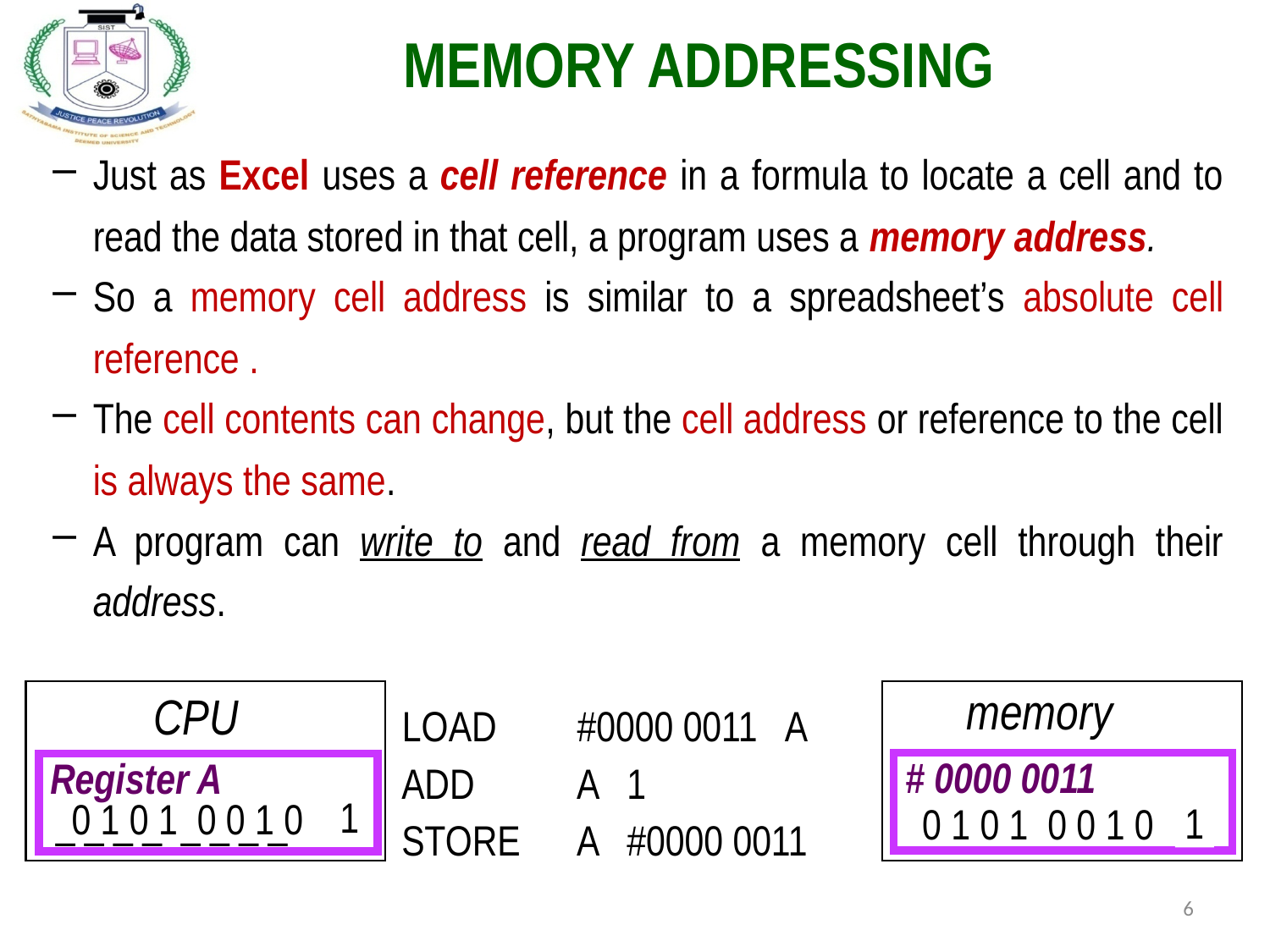

MEMORY ADDRESSING

Just as Excel uses a cell reference in a formula to locate a cell and to read the data stored in that cell, a program uses a memory address.
So a memory cell address is similar to a spreadsheet’s absolute cell reference .
The cell contents can change, but the cell address or reference to the cell is always the same.
A program can write to and read from a memory cell through their address.
memory

# 0000 0011

0 1 0 1  0 0 1 0
CPU

Register A

_ _ _ _  _ _ _ _
LOAD	#0000 0011   A
ADD	A   1
0 1 0 1  0 0 1 0
 1
 1
STORE	A   #0000 0011
6